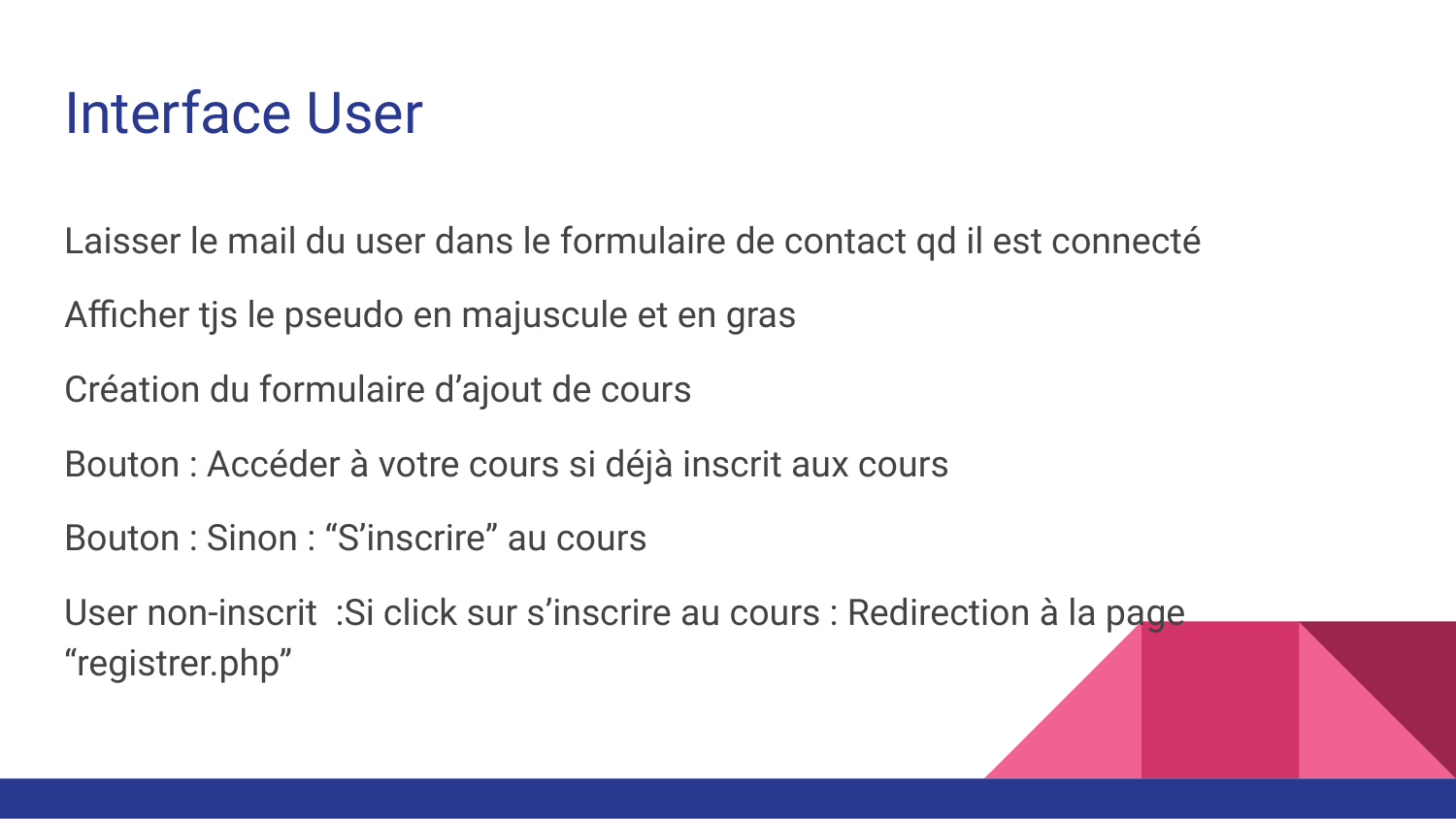

# Interface User

Laisser le mail du user dans le formulaire de contact qd il est connecté
Afficher tjs le pseudo en majuscule et en gras
Création du formulaire d’ajout de cours
Bouton : Accéder à votre cours si déjà inscrit aux cours
Bouton : Sinon : “S’inscrire” au cours
User non-inscrit  :Si click sur s’inscrire au cours : Redirection à la page “registrer.php”